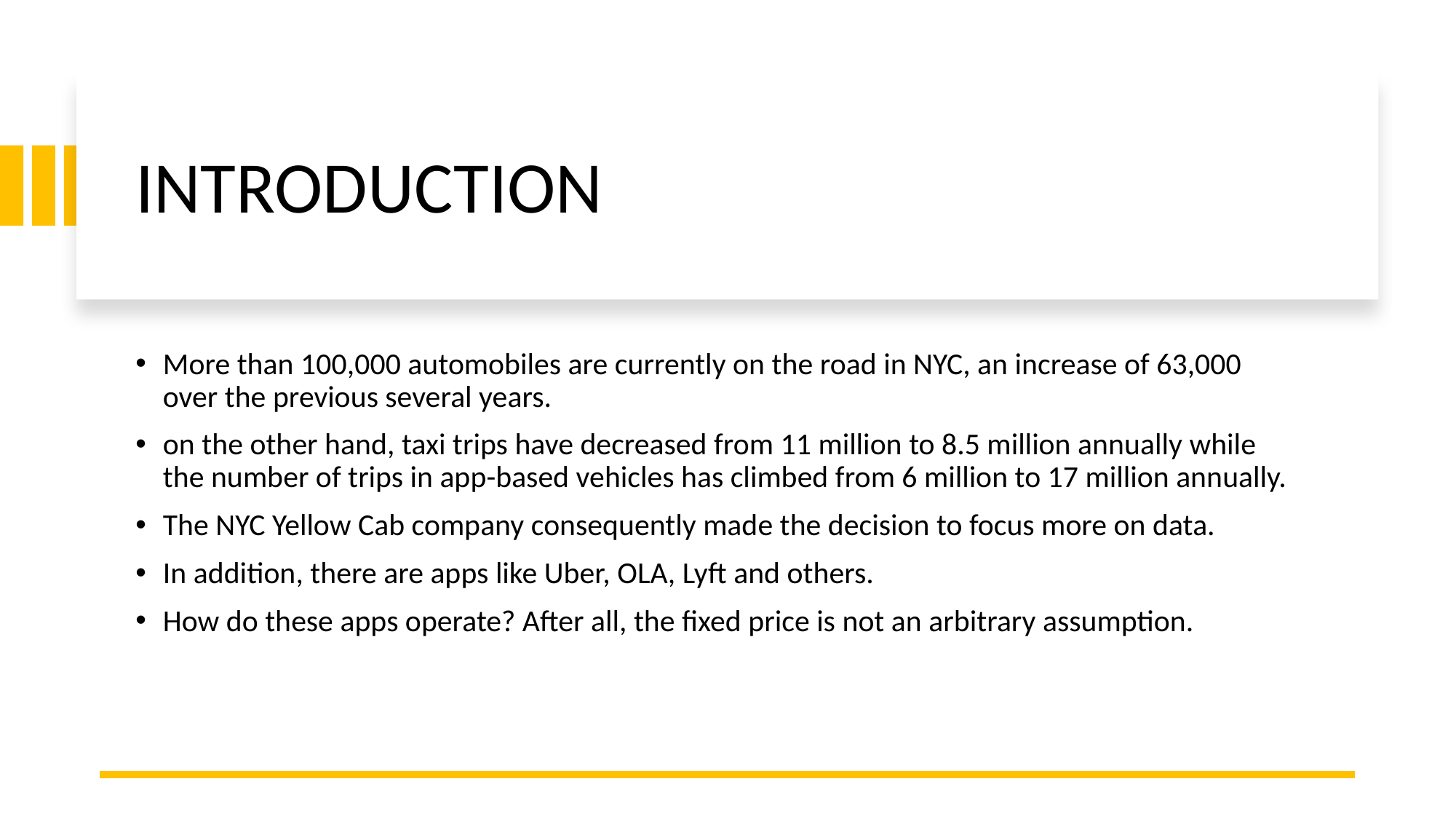

# INTRODUCTION

More than 100,000 automobiles are currently on the road in NYC, an increase of 63,000 over the previous several years.
on the other hand, taxi trips have decreased from 11 million to 8.5 million annually while the number of trips in app-based vehicles has climbed from 6 million to 17 million annually.
The NYC Yellow Cab company consequently made the decision to focus more on data.
In addition, there are apps like Uber, OLA, Lyft and others.
How do these apps operate? After all, the fixed price is not an arbitrary assumption.